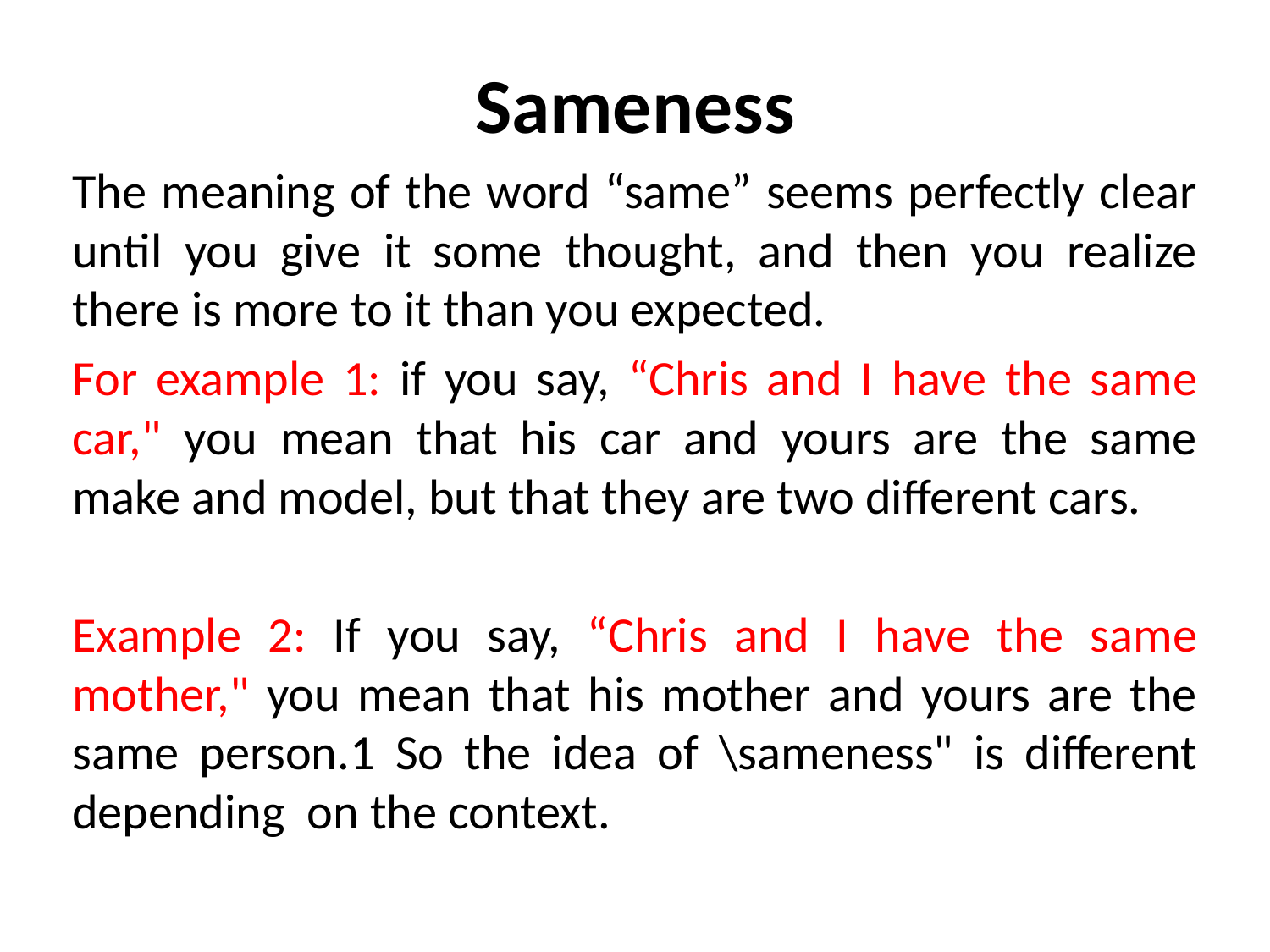

Sameness
The meaning of the word “same” seems perfectly clear until you give it some thought, and then you realize there is more to it than you expected.
For example 1: if you say, “Chris and I have the same car," you mean that his car and yours are the same make and model, but that they are two different cars.

Example 2: If you say, “Chris and I have the same mother," you mean that his mother and yours are the same person.1 So the idea of \sameness" is different depending  on the context.